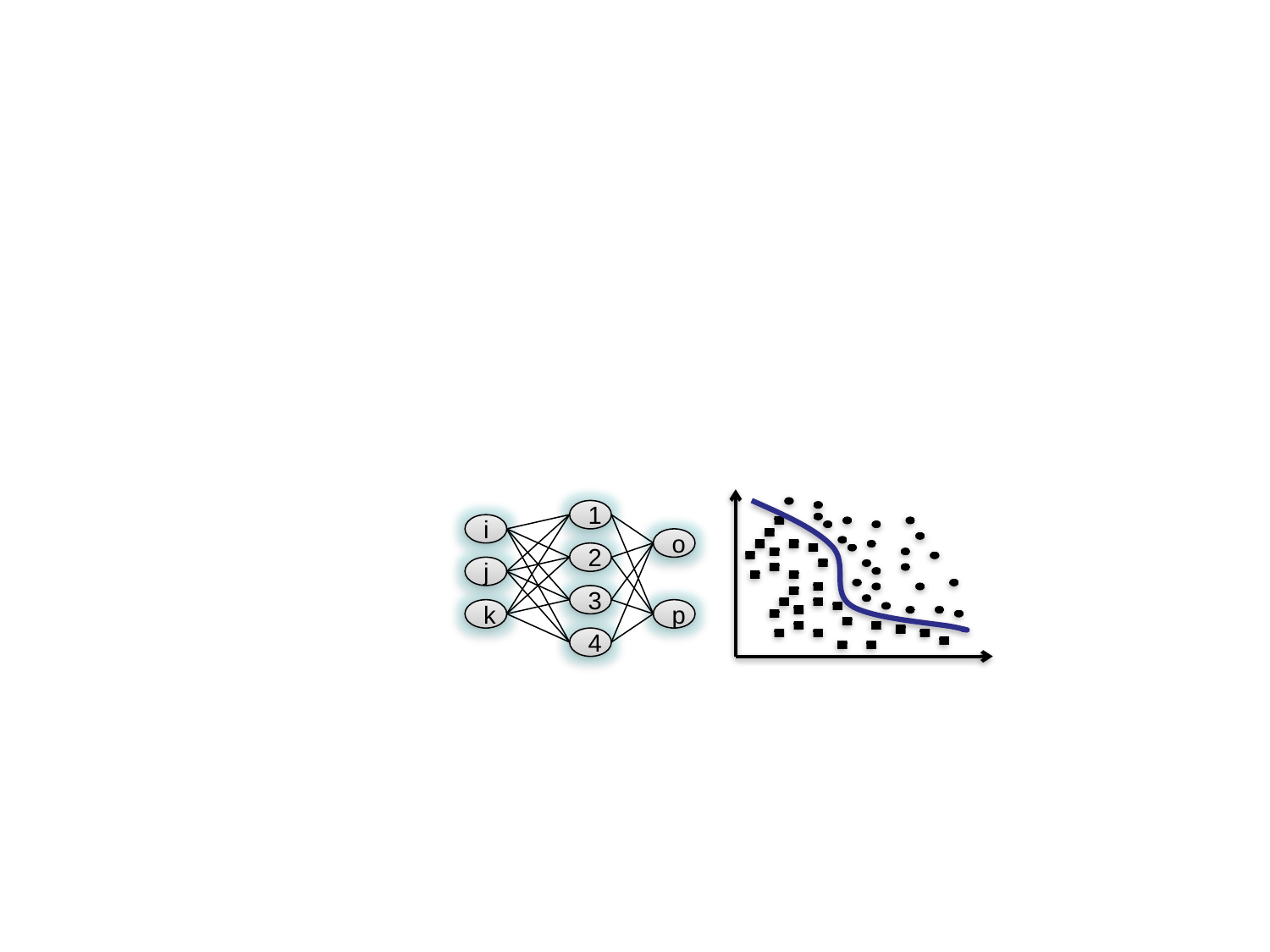

1
i
o
2
j
3
k
p
4